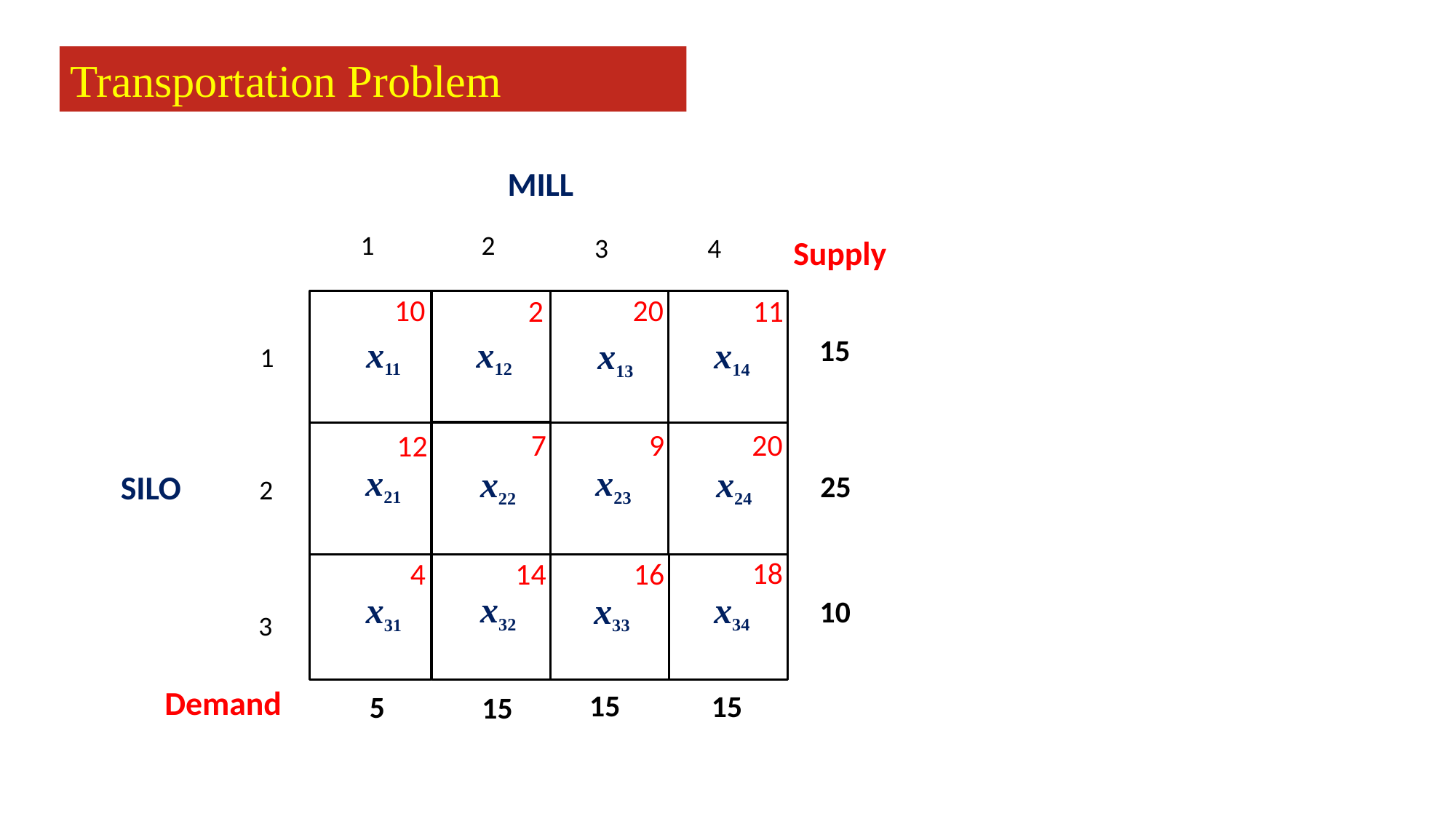

Transportation Problem
MILL
2
1
4
3

1
2
3

Supply
10
20
11
2
12
9
7
20
16
18
14
4
15
x11
x13
x12
x14
x21
x23
x22
x24
x33
x32
x34
x31

25
SILO
10
15
15
5
15
Demand